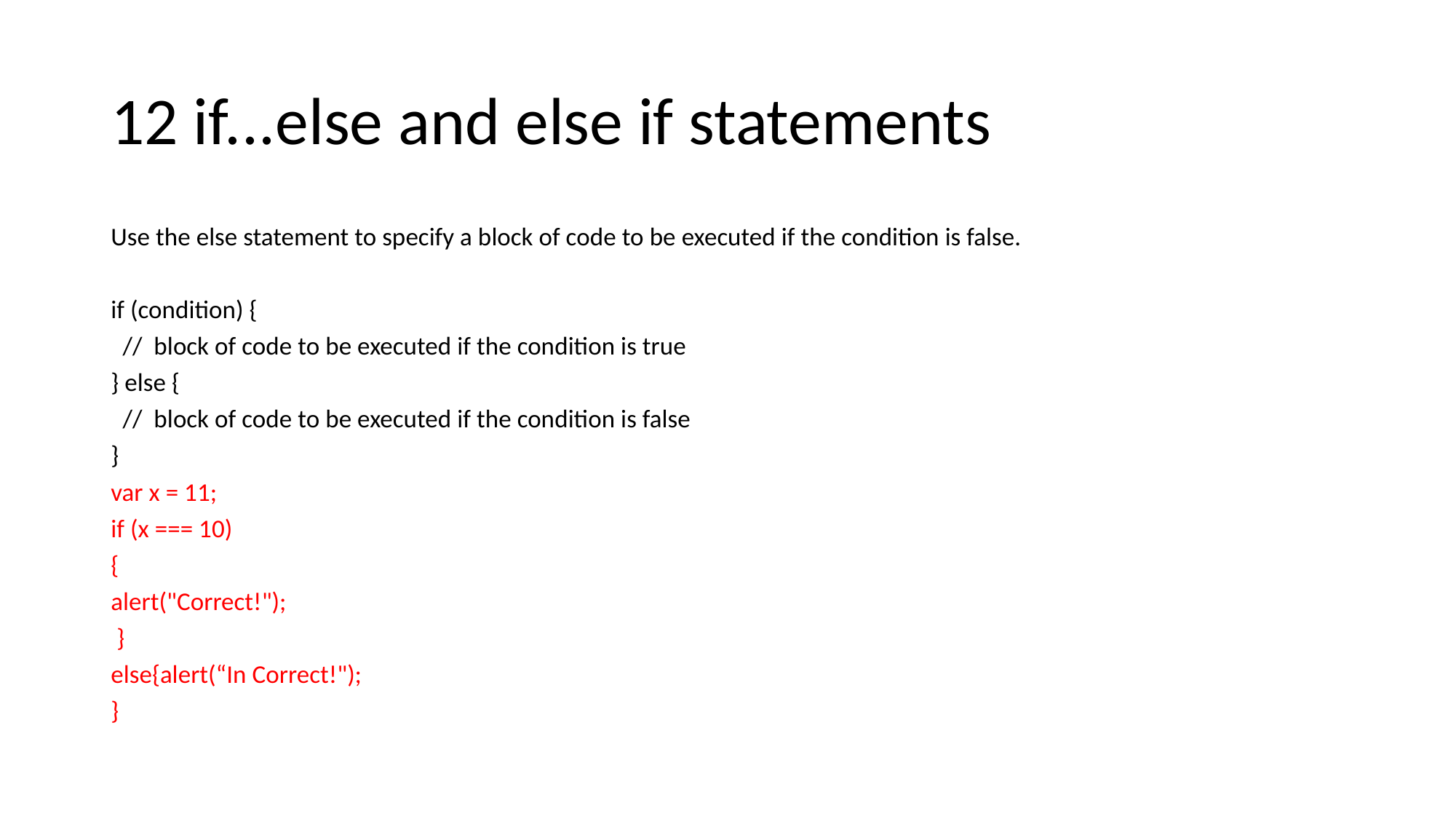

# 12 if...else and else if statements
Use the else statement to specify a block of code to be executed if the condition is false.

if (condition) {
  //  block of code to be executed if the condition is true
} else {
  //  block of code to be executed if the condition is false
}
var x = 11;
if (x === 10)
{
alert("Correct!");
 }
else{alert(“In Correct!");
}